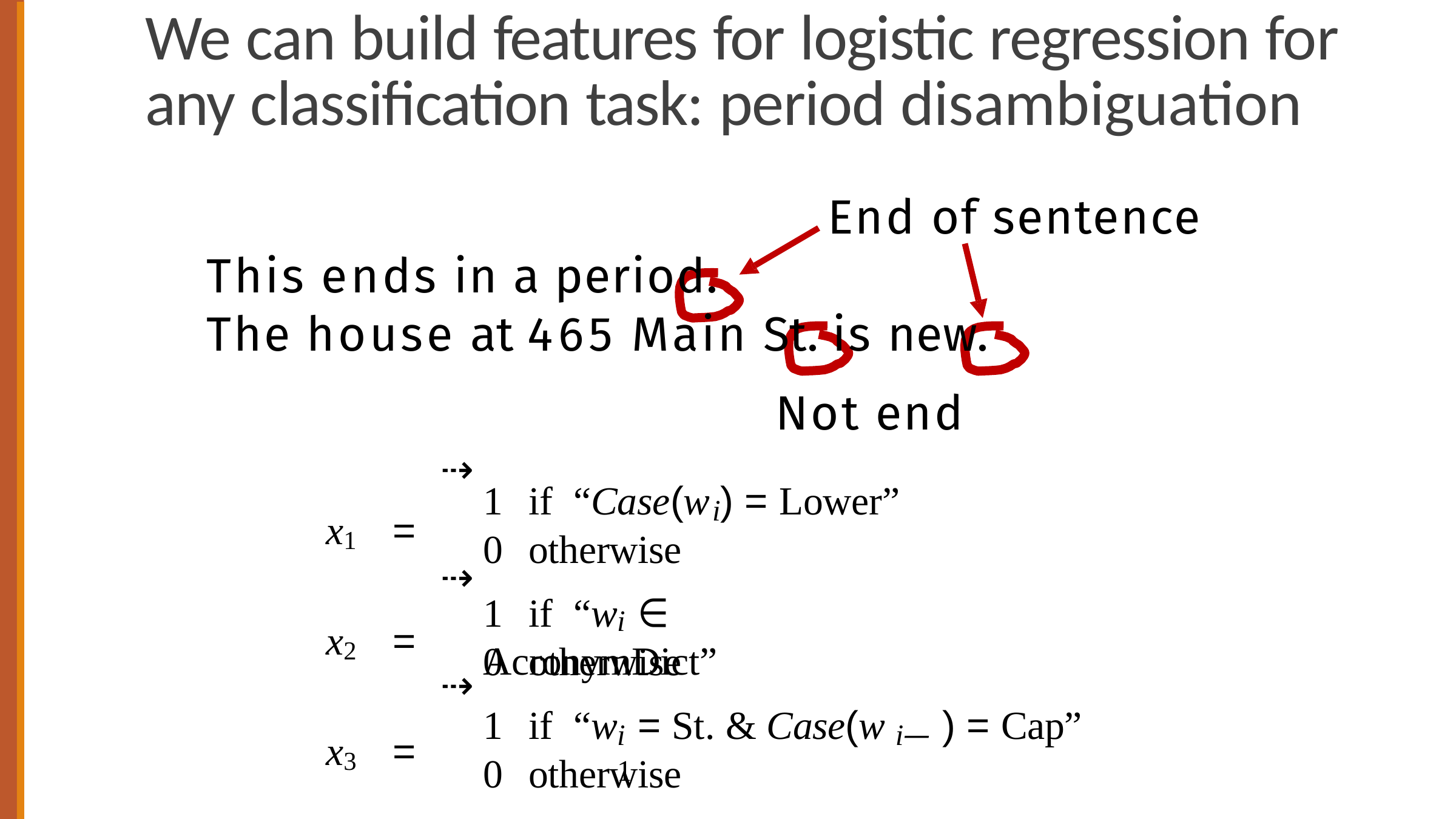

# We can build features for logistic regression for any classification task: period disambiguation
End of sentence
This ends in a period.
The house at 465 Main St. is new.
Not end

⇢

⇢

⇢
1	if	“Case(w ) = Lower”
i
x1	=

x2	=

x3	=
0	otherwise
1	if	“w	∈ AcronymDict”
i
0	otherwise
1	if	“w	= St. & Case(w
) = Cap”
i	i—1
0	otherwise